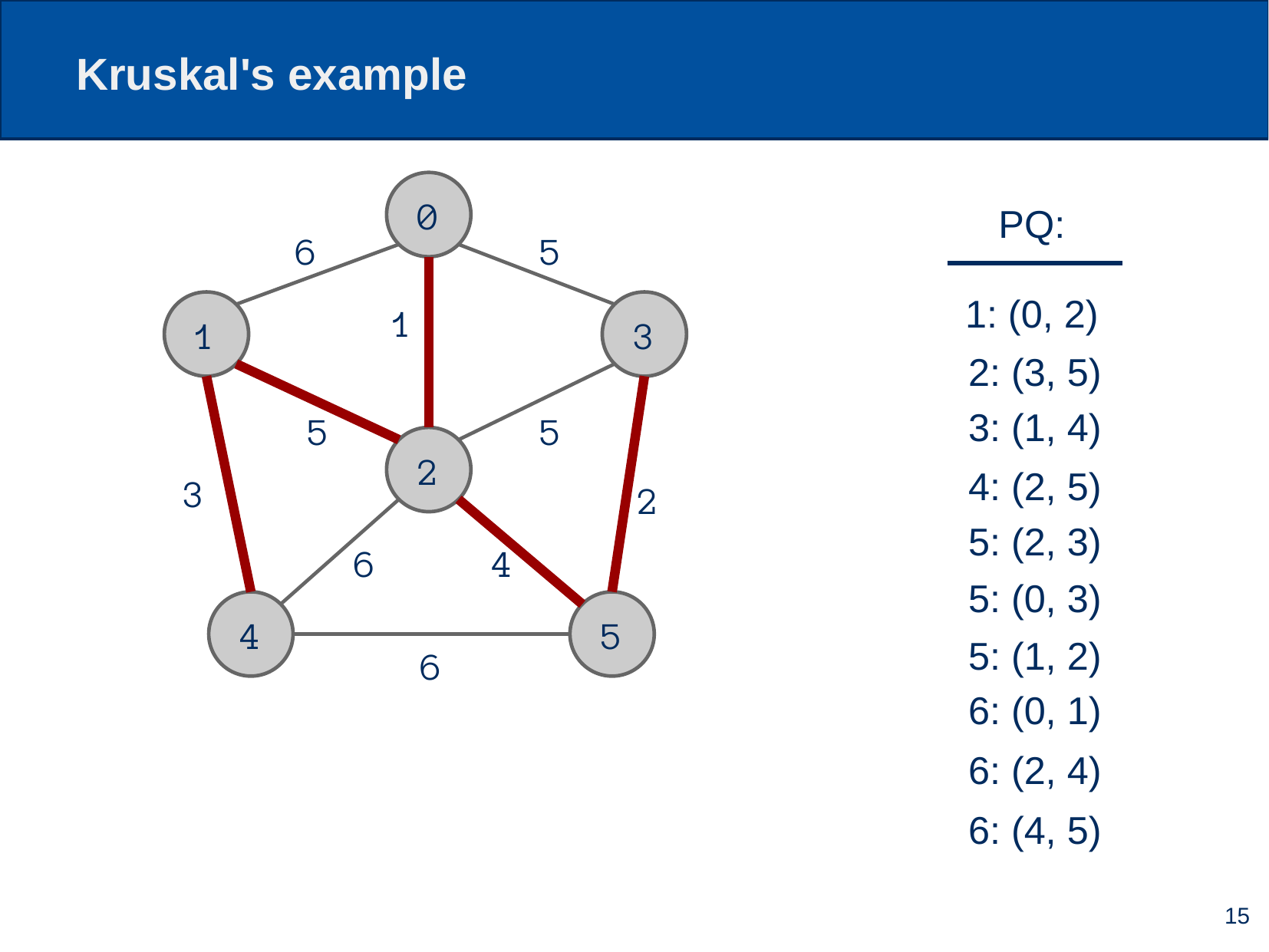

# Kruskal's example
0
PQ:
5
6
1
1: (0, 2)
1
3
2: (3, 5)
5
5
3
2
3: (1, 4)
2
4: (2, 5)
4
6
5: (2, 3)
5: (0, 3)
4
5
6
5: (1, 2)
6: (0, 1)
6: (2, 4)
6: (4, 5)
15